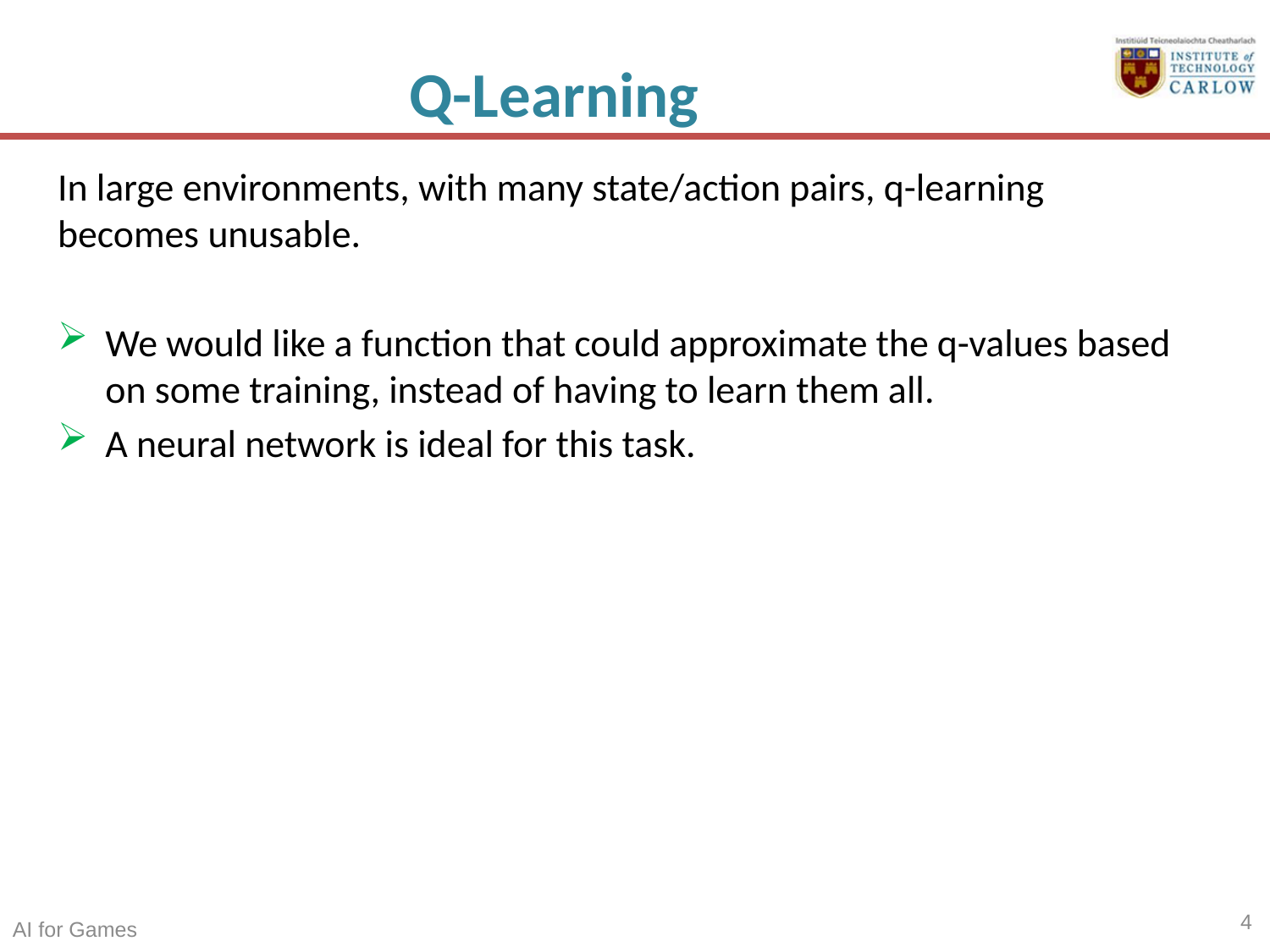

# Q-Learning
In large environments, with many state/action pairs, q-learning becomes unusable.

We would like a function that could approximate the q-values based on some training, instead of having to learn them all.
A neural network is ideal for this task.
4